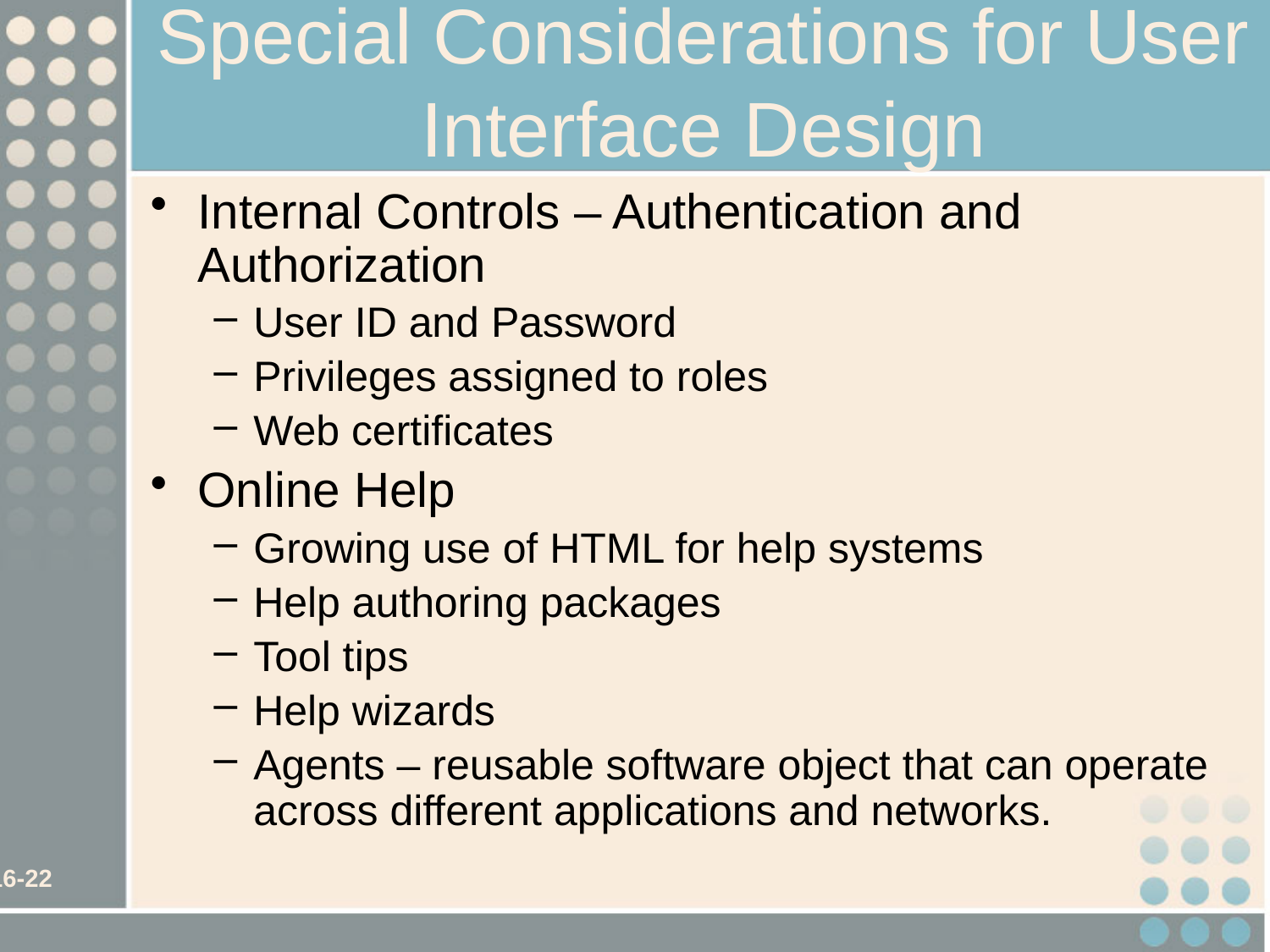

# Special Considerations for User Interface Design
Internal Controls – Authentication and Authorization
User ID and Password
Privileges assigned to roles
Web certificates
Online Help
Growing use of HTML for help systems
Help authoring packages
Tool tips
Help wizards
Agents – reusable software object that can operate across different applications and networks.